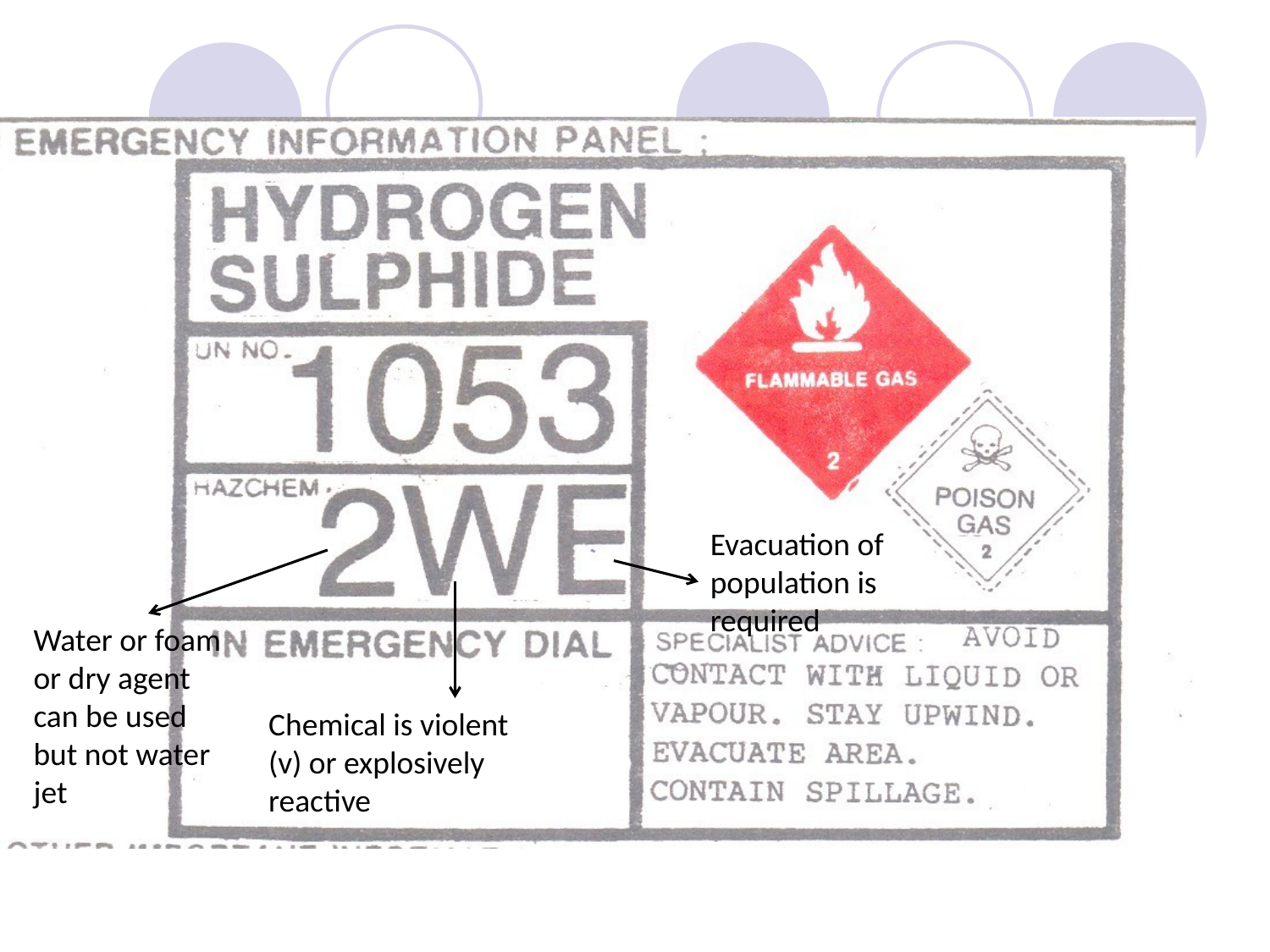

Evacuation of population is required
Water or foam or dry agent can be used but not water jet
Chemical is violent (v) or explosively reactive